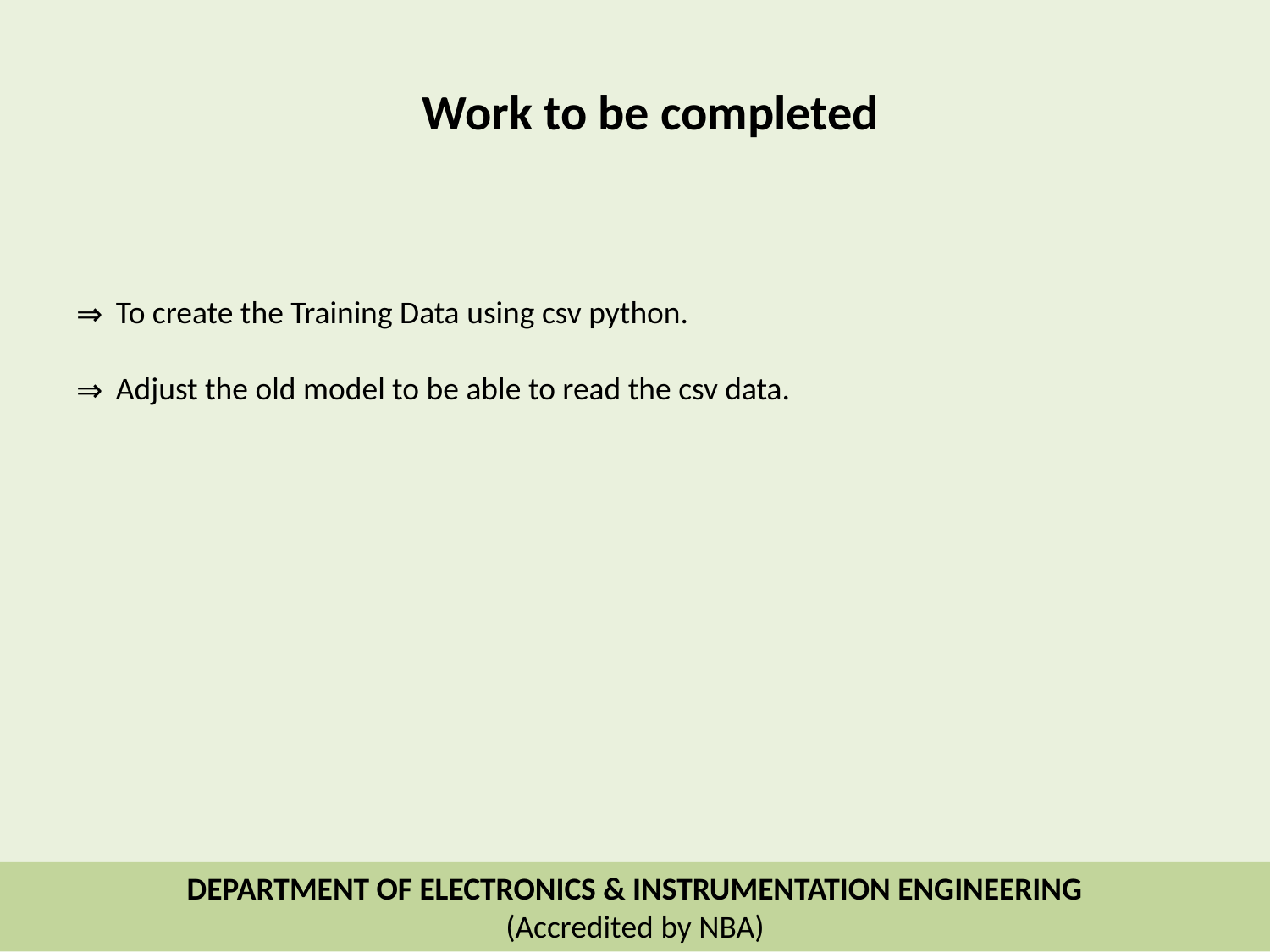

Work to be completed
To create the Training Data using csv python.

Adjust the old model to be able to read the csv data.

DEPARTMENT OF ELECTRONICS & INSTRUMENTATION ENGINEERING
(Accredited by NBA)